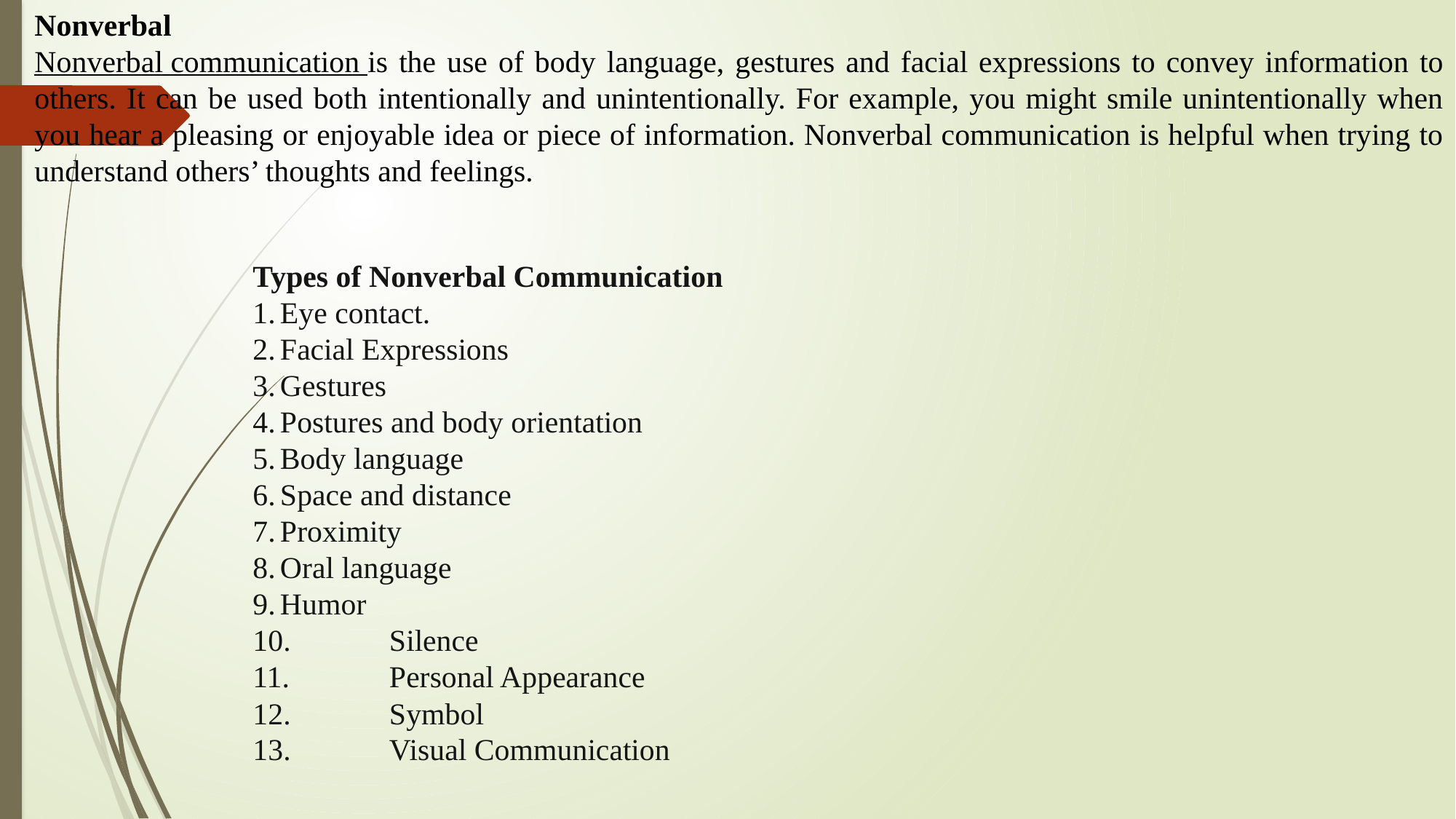

Nonverbal
Nonverbal communication is the use of body language, gestures and facial expressions to convey information to others. It can be used both intentionally and unintentionally. For example, you might smile unintentionally when you hear a pleasing or enjoyable idea or piece of information. Nonverbal communication is helpful when trying to understand others’ thoughts and feelings.
Types of Nonverbal Communication
1.	Eye contact.
2.	Facial Expressions
3.	Gestures
4.	Postures and body orientation
5.	Body language
6.	Space and distance
7.	Proximity
8.	Oral language
9.	Humor
10.	Silence
11.	Personal Appearance
12.	Symbol
13.	Visual Communication